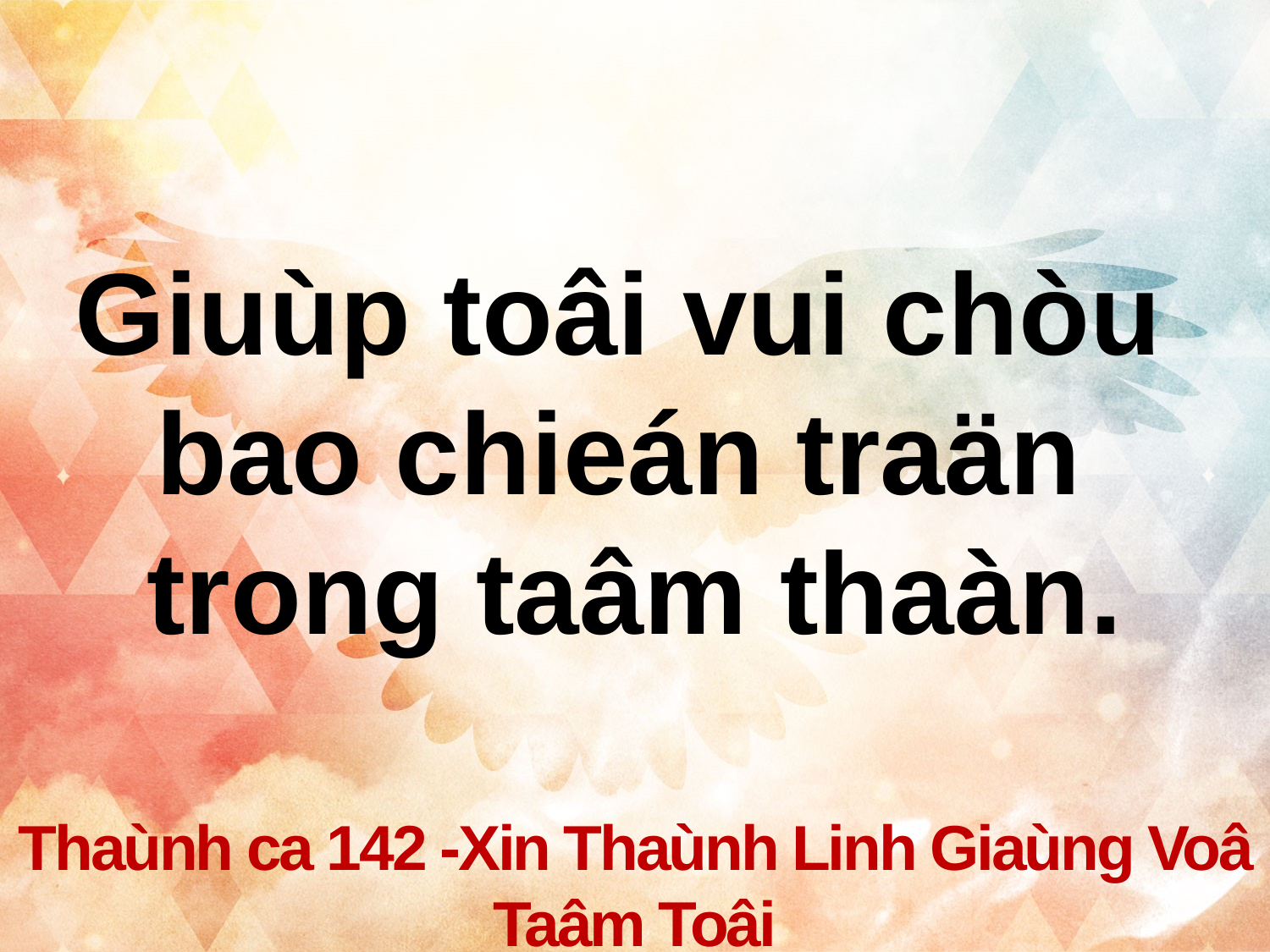

Giuùp toâi vui chòu
bao chieán traän
trong taâm thaàn.
Thaùnh ca 142 -Xin Thaùnh Linh Giaùng Voâ Taâm Toâi